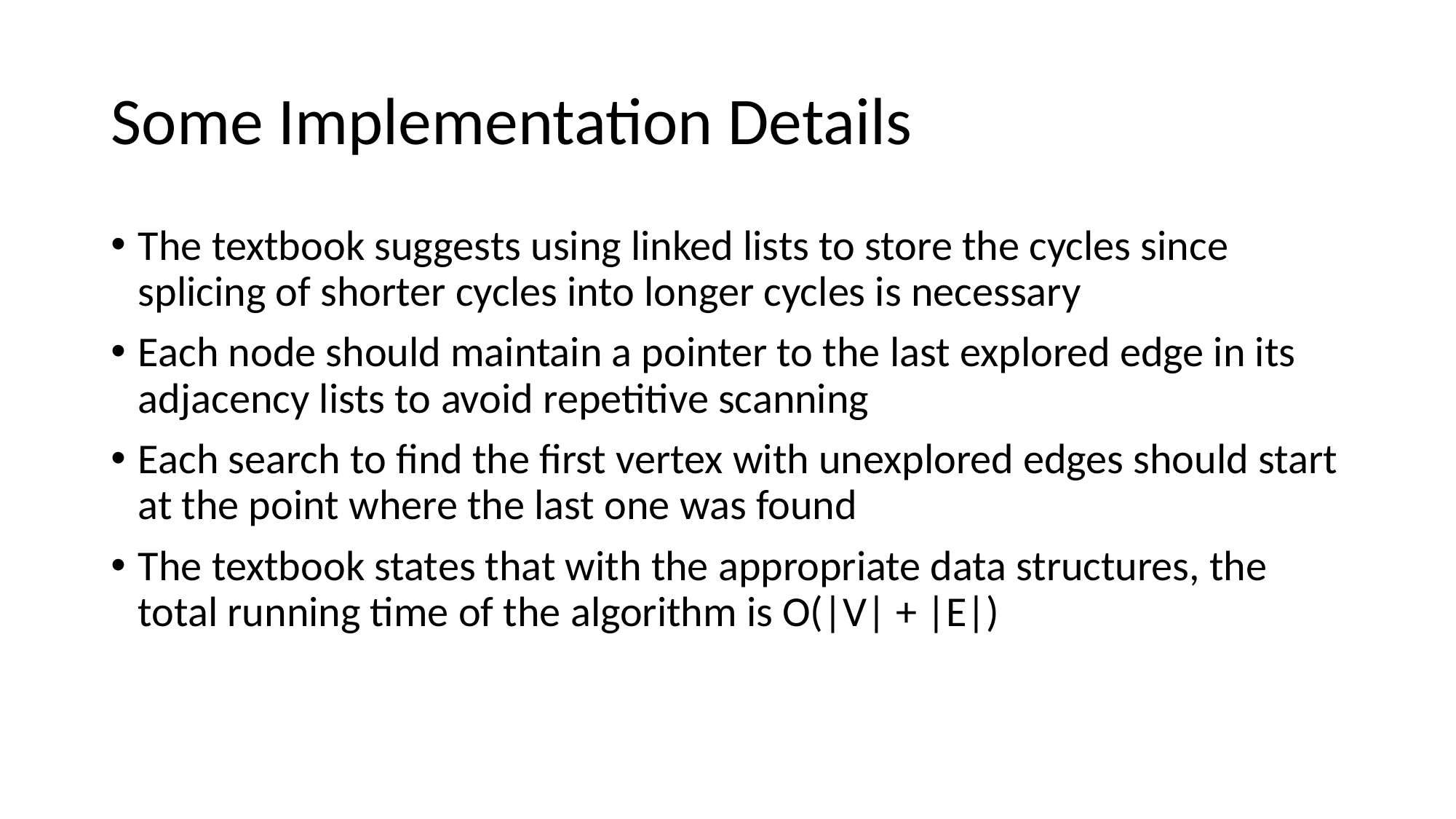

# Some Implementation Details
The textbook suggests using linked lists to store the cycles since splicing of shorter cycles into longer cycles is necessary
Each node should maintain a pointer to the last explored edge in its adjacency lists to avoid repetitive scanning
Each search to find the first vertex with unexplored edges should start at the point where the last one was found
The textbook states that with the appropriate data structures, the total running time of the algorithm is O(|V| + |E|)